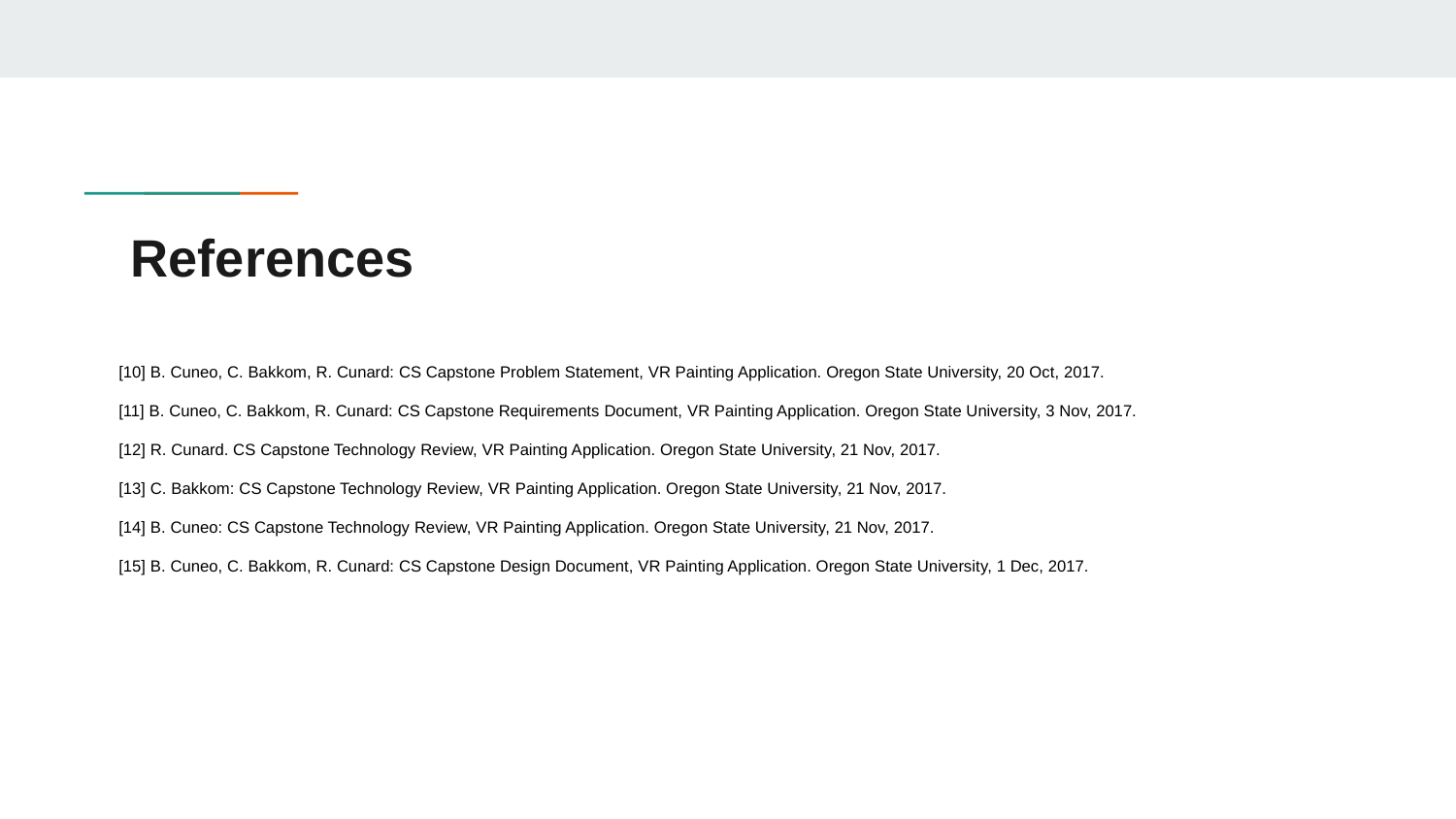

# References

[10] B. Cuneo, C. Bakkom, R. Cunard: CS Capstone Problem Statement, VR Painting Application. Oregon State University, 20 Oct, 2017.

[11] B. Cuneo, C. Bakkom, R. Cunard: CS Capstone Requirements Document, VR Painting Application. Oregon State University, 3 Nov, 2017.

[12] R. Cunard. CS Capstone Technology Review, VR Painting Application. Oregon State University, 21 Nov, 2017.

[13] C. Bakkom: CS Capstone Technology Review, VR Painting Application. Oregon State University, 21 Nov, 2017.

[14] B. Cuneo: CS Capstone Technology Review, VR Painting Application. Oregon State University, 21 Nov, 2017.

[15] B. Cuneo, C. Bakkom, R. Cunard: CS Capstone Design Document, VR Painting Application. Oregon State University, 1 Dec, 2017.